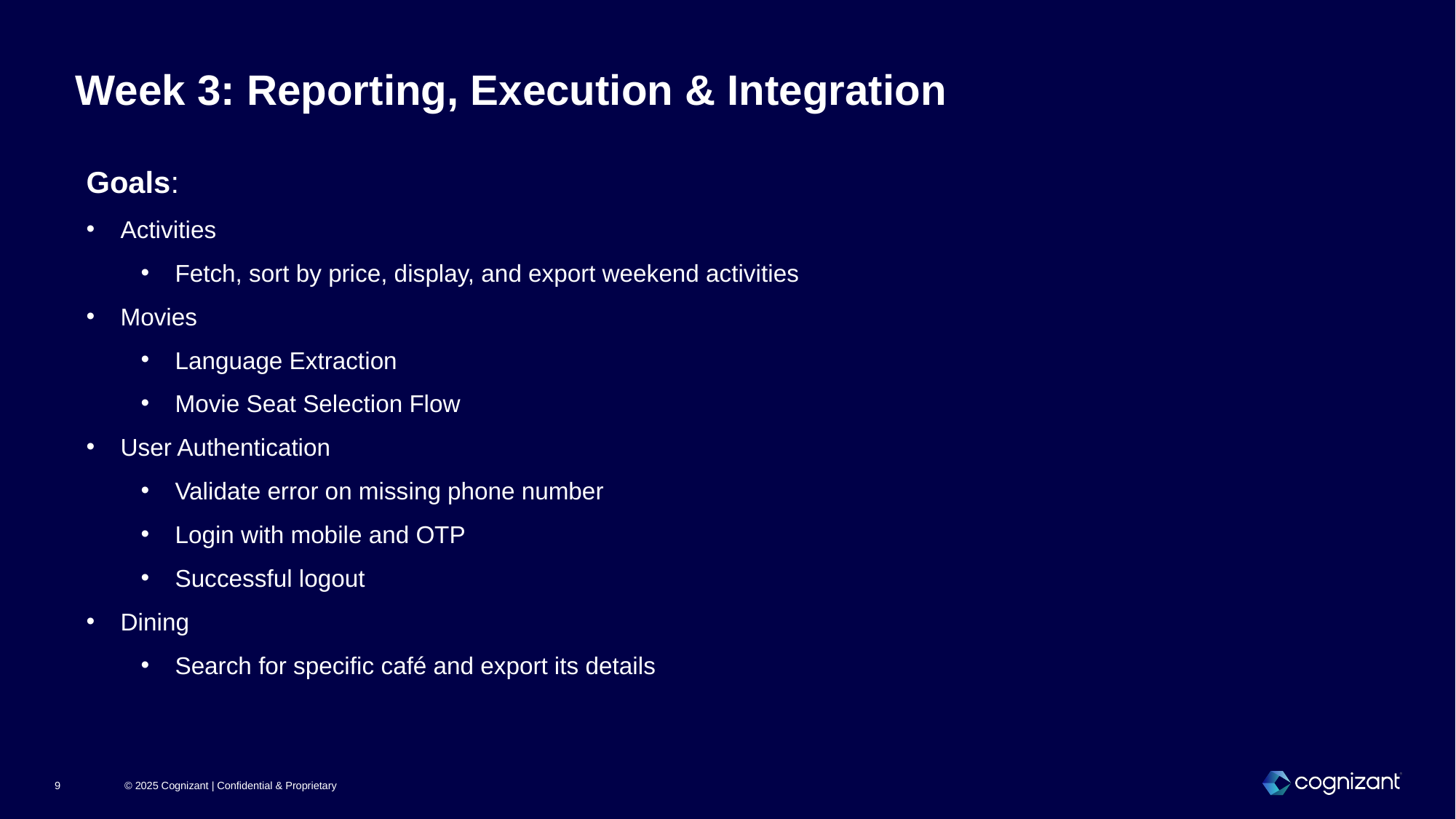

Week 3: Reporting, Execution & Integration
Goals:
Activities
Fetch, sort by price, display, and export weekend activities
Movies
Language Extraction
Movie Seat Selection Flow
User Authentication
Validate error on missing phone number
Login with mobile and OTP
Successful logout
Dining
Search for specific café and export its details
© 2025 Cognizant | Confidential & Proprietary
9